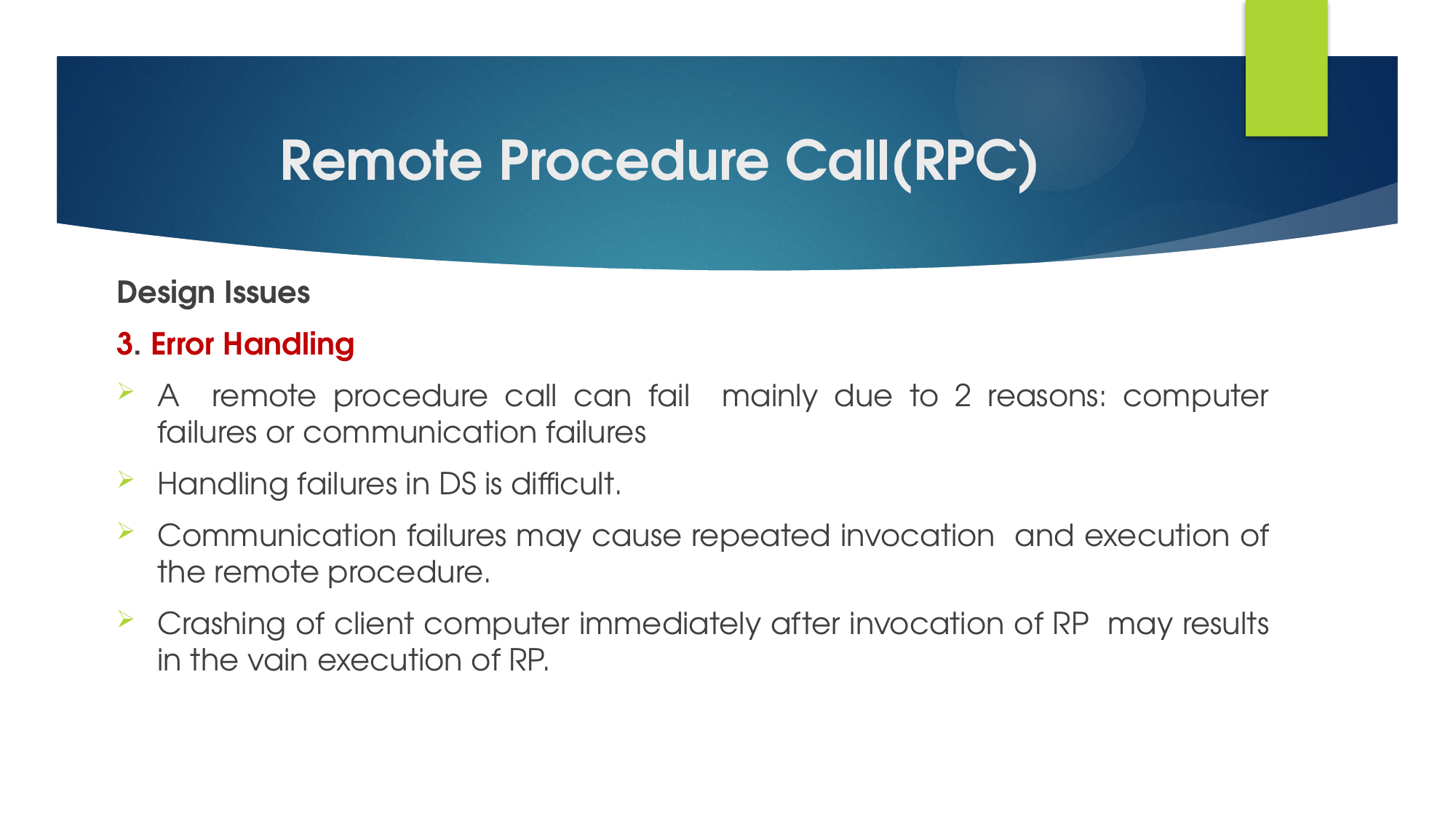

# Remote Procedure Call(RPC)
Design Issues
3. Error Handling
A  remote procedure call can fail  mainly due to 2 reasons: computer failures or communication failures
Handling failures in DS is difficult.
Communication failures may cause repeated invocation  and execution of the remote procedure.
Crashing of client computer immediately after invocation of RP  may results in the vain execution of RP.